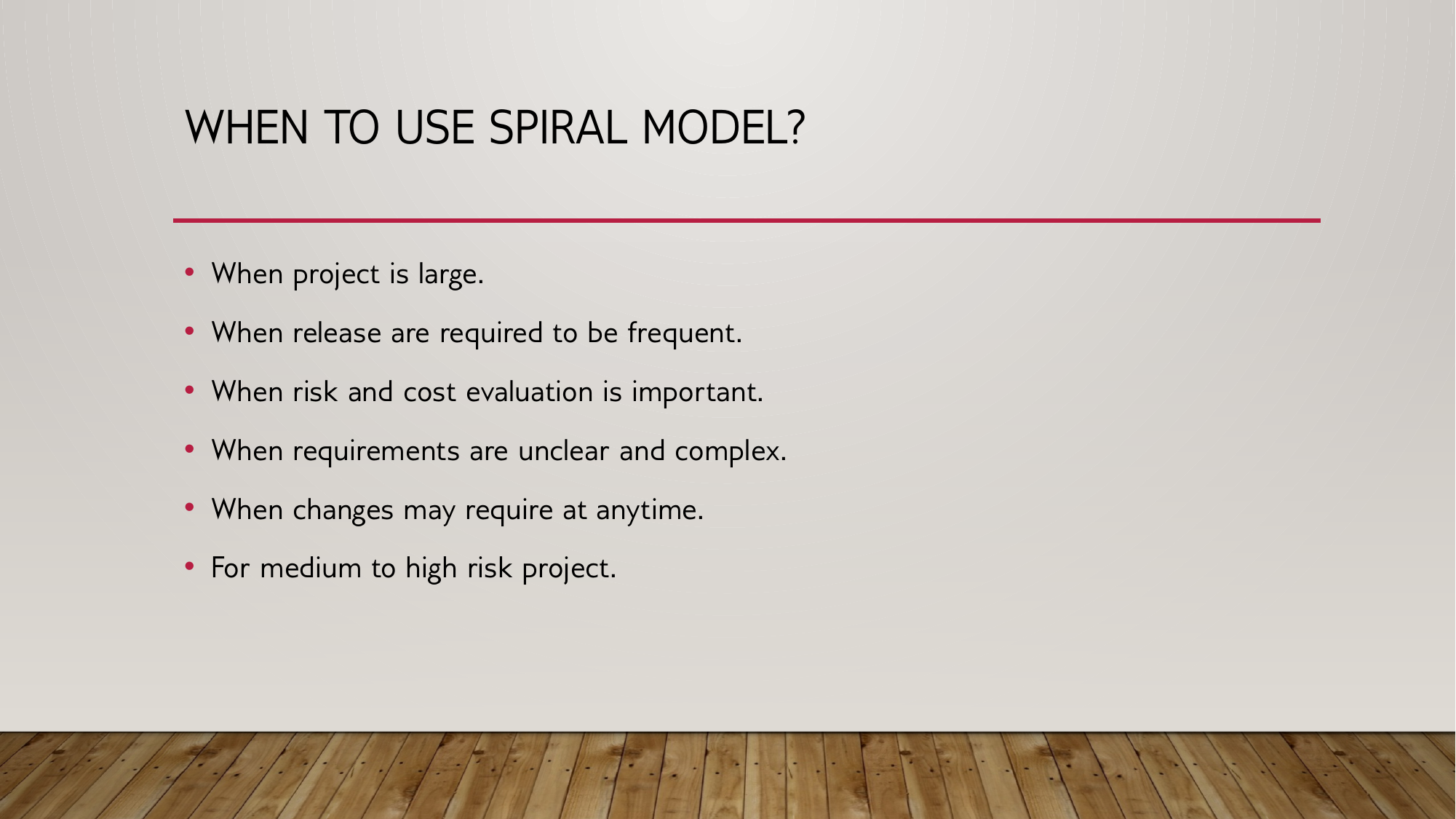

# When to Use Spiral Model?
When project is large.
When release are required to be frequent.
When risk and cost evaluation is important.
When requirements are unclear and complex.
When changes may require at anytime.
For medium to high risk project.